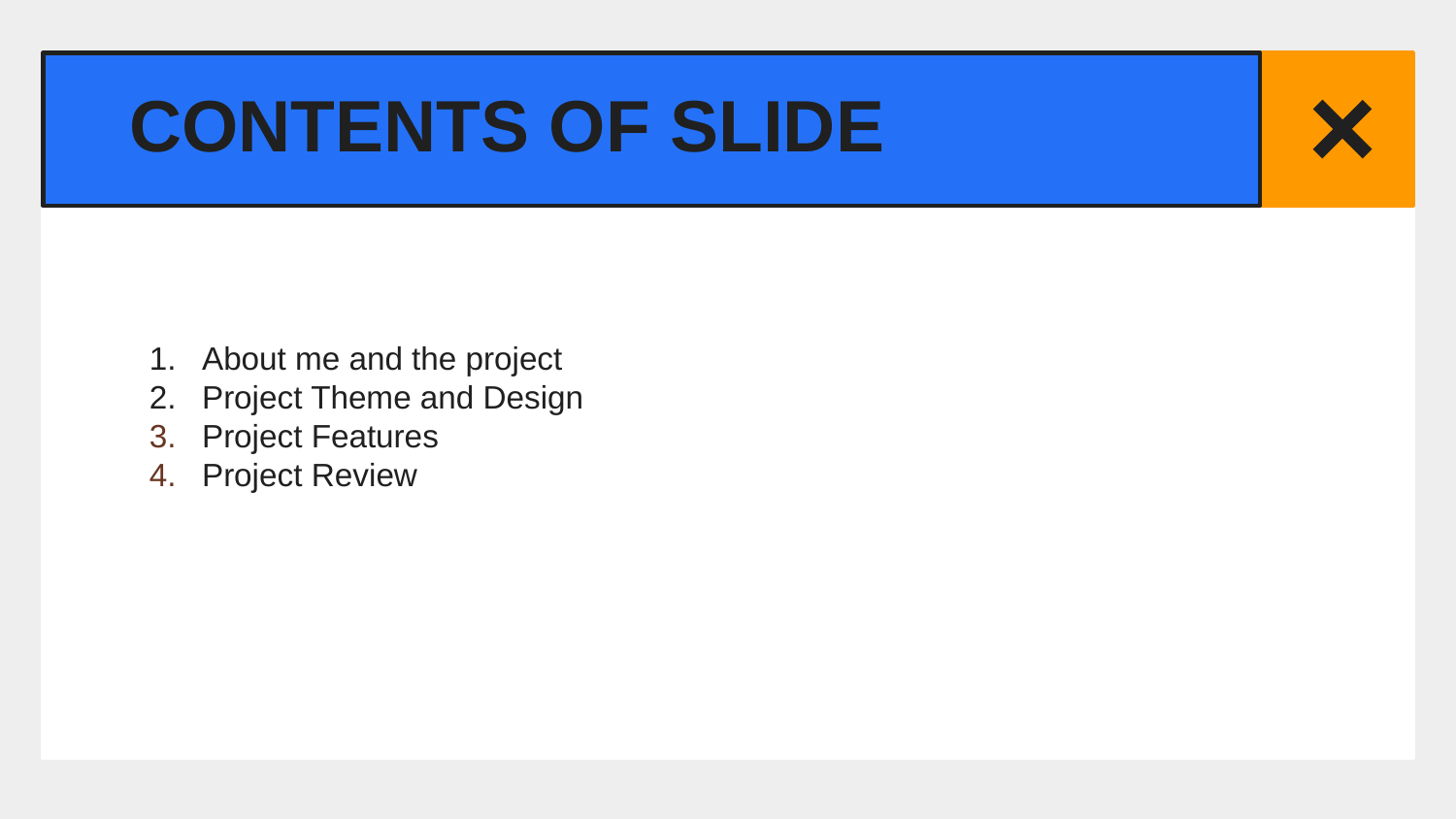

# CONTENTS OF SLIDE

About me and the project
Project Theme and Design
Project Features
Project Review